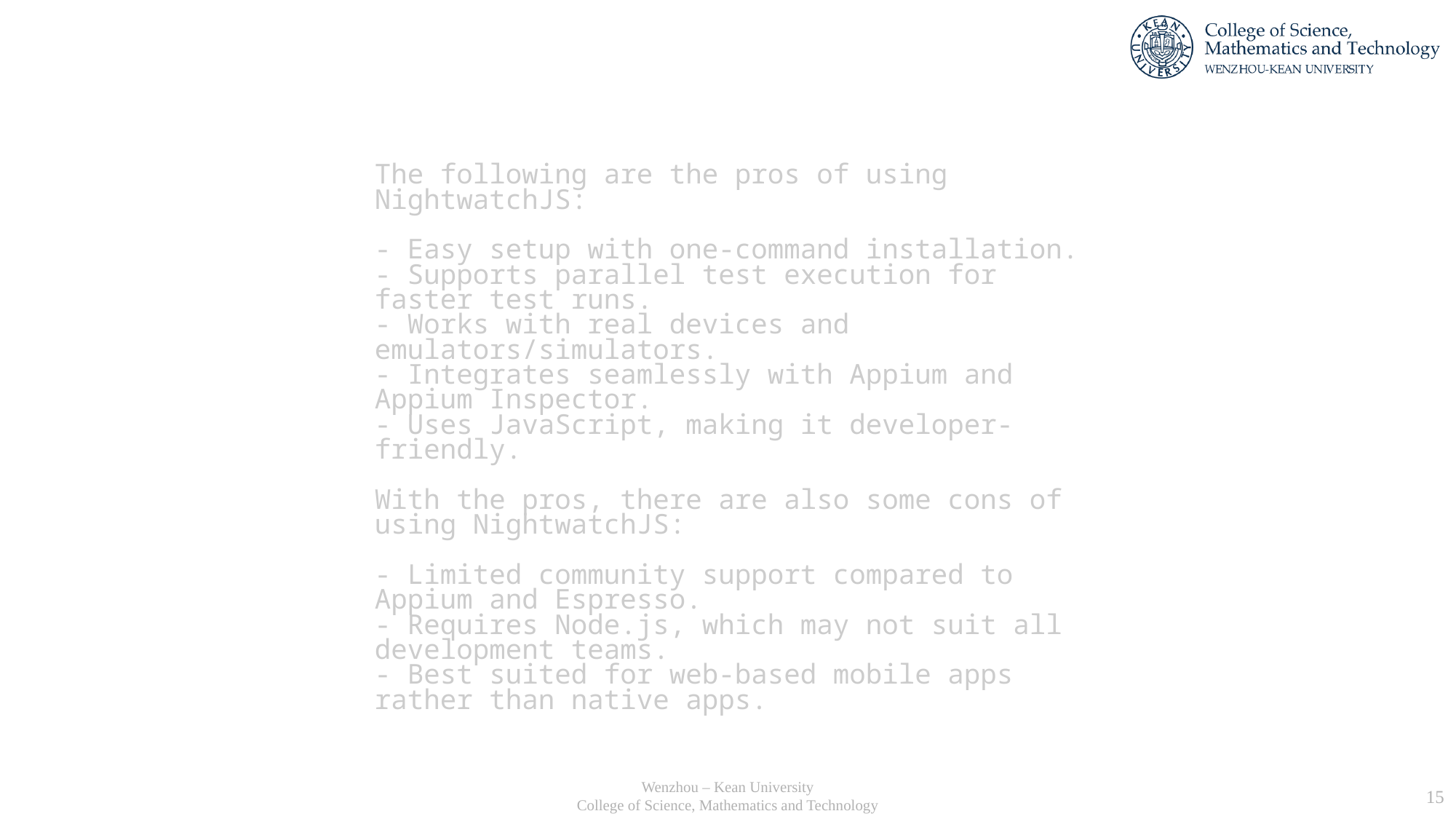

#
The following are the pros of using NightwatchJS:
- Easy setup with one-command installation.
- Supports parallel test execution for faster test runs.
- Works with real devices and emulators/simulators.
- Integrates seamlessly with Appium and Appium Inspector.
- Uses JavaScript, making it developer-friendly.
With the pros, there are also some cons of using NightwatchJS:
- Limited community support compared to Appium and Espresso.
- Requires Node.js, which may not suit all development teams.
- Best suited for web-based mobile apps rather than native apps.
Wenzhou – Kean University
College of Science, Mathematics and Technology
15